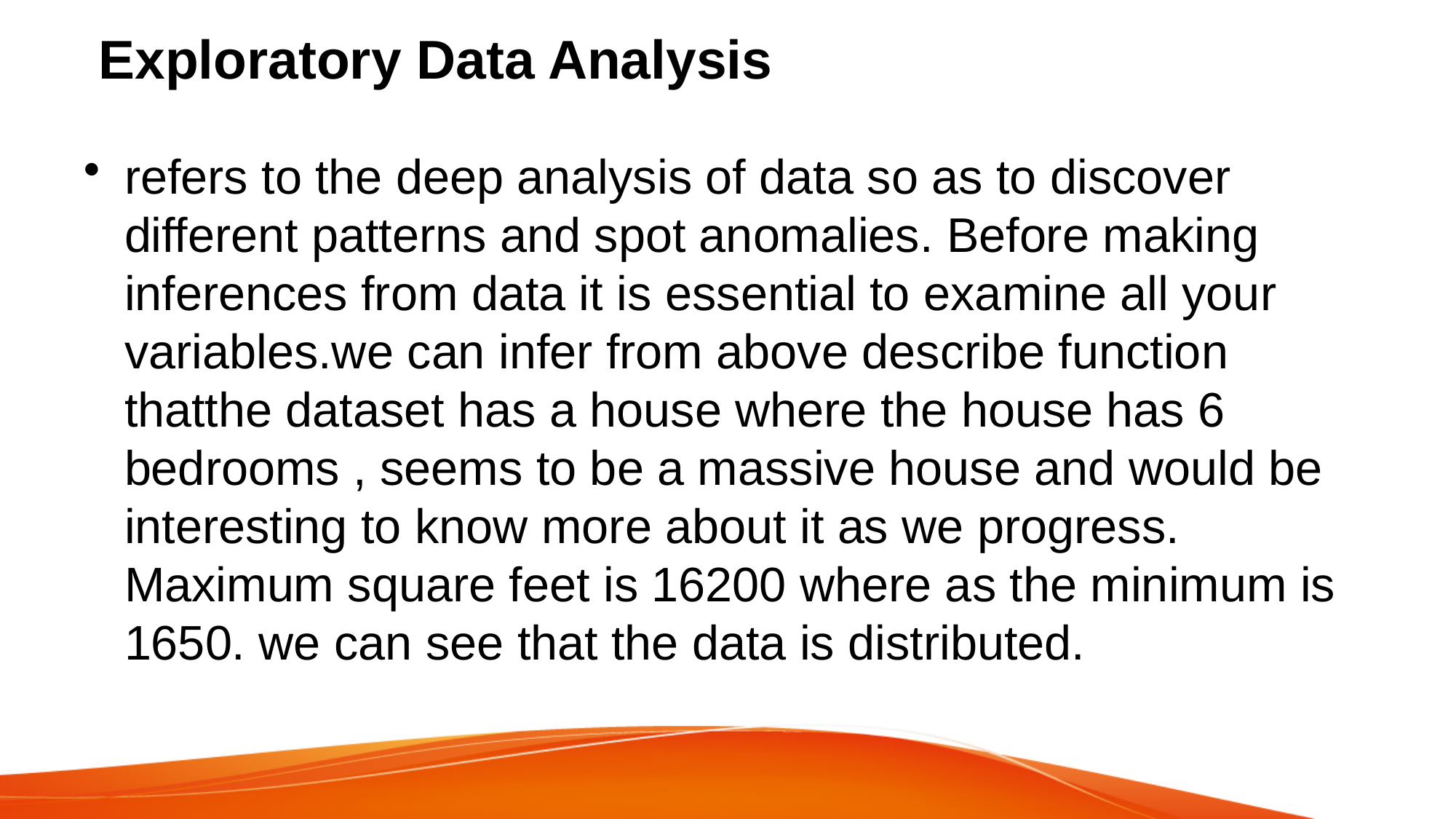

# Exploratory Data Analysis
refers to the deep analysis of data so as to discover different patterns and spot anomalies. Before making inferences from data it is essential to examine all your variables.we can infer from above describe function thatthe dataset has a house where the house has 6 bedrooms , seems to be a massive house and would be interesting to know more about it as we progress. Maximum square feet is 16200 where as the minimum is 1650. we can see that the data is distributed.